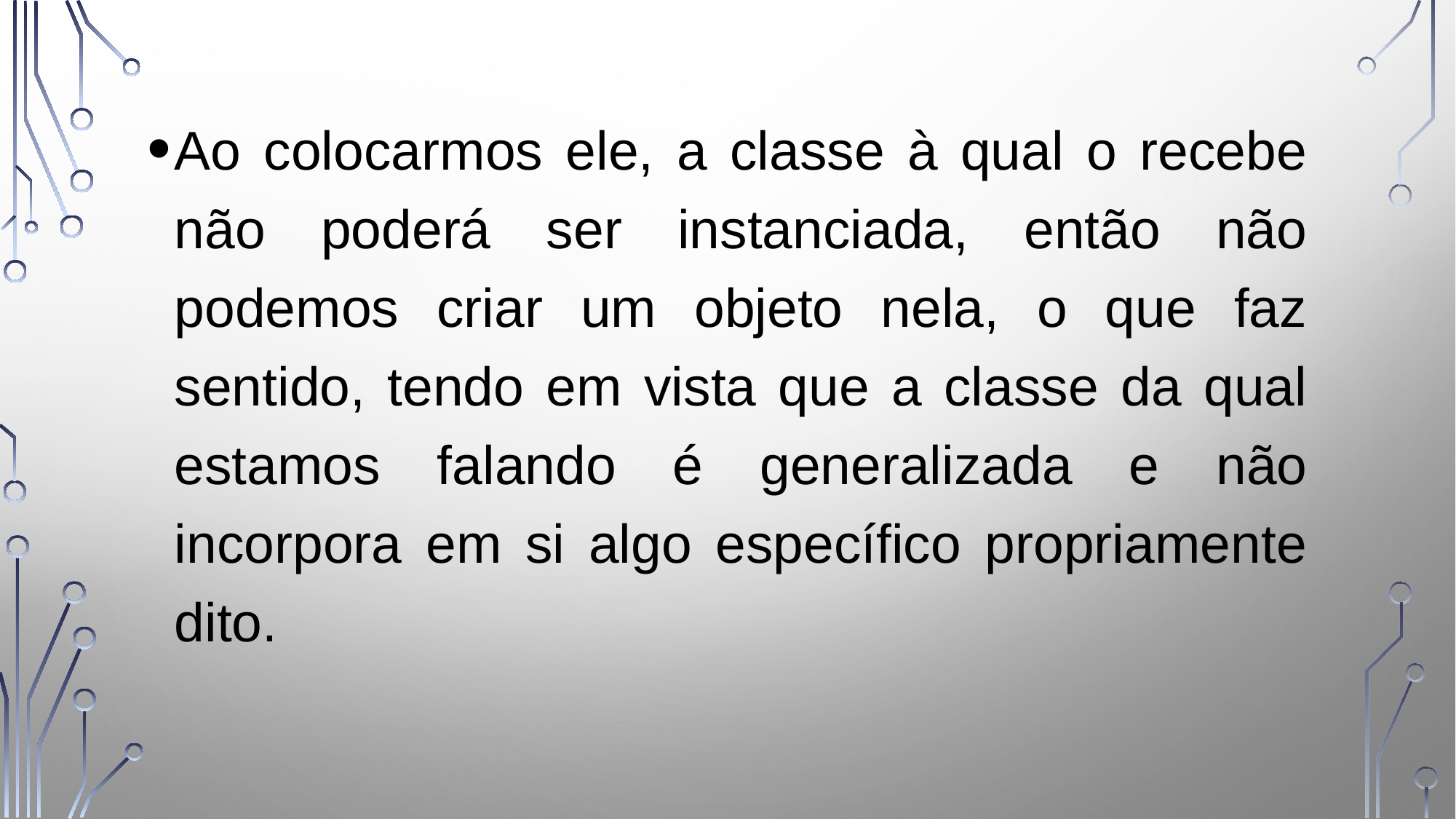

Ao colocarmos ele, a classe à qual o recebe não poderá ser instanciada, então não podemos criar um objeto nela, o que faz sentido, tendo em vista que a classe da qual estamos falando é generalizada e não incorpora em si algo específico propriamente dito.
15